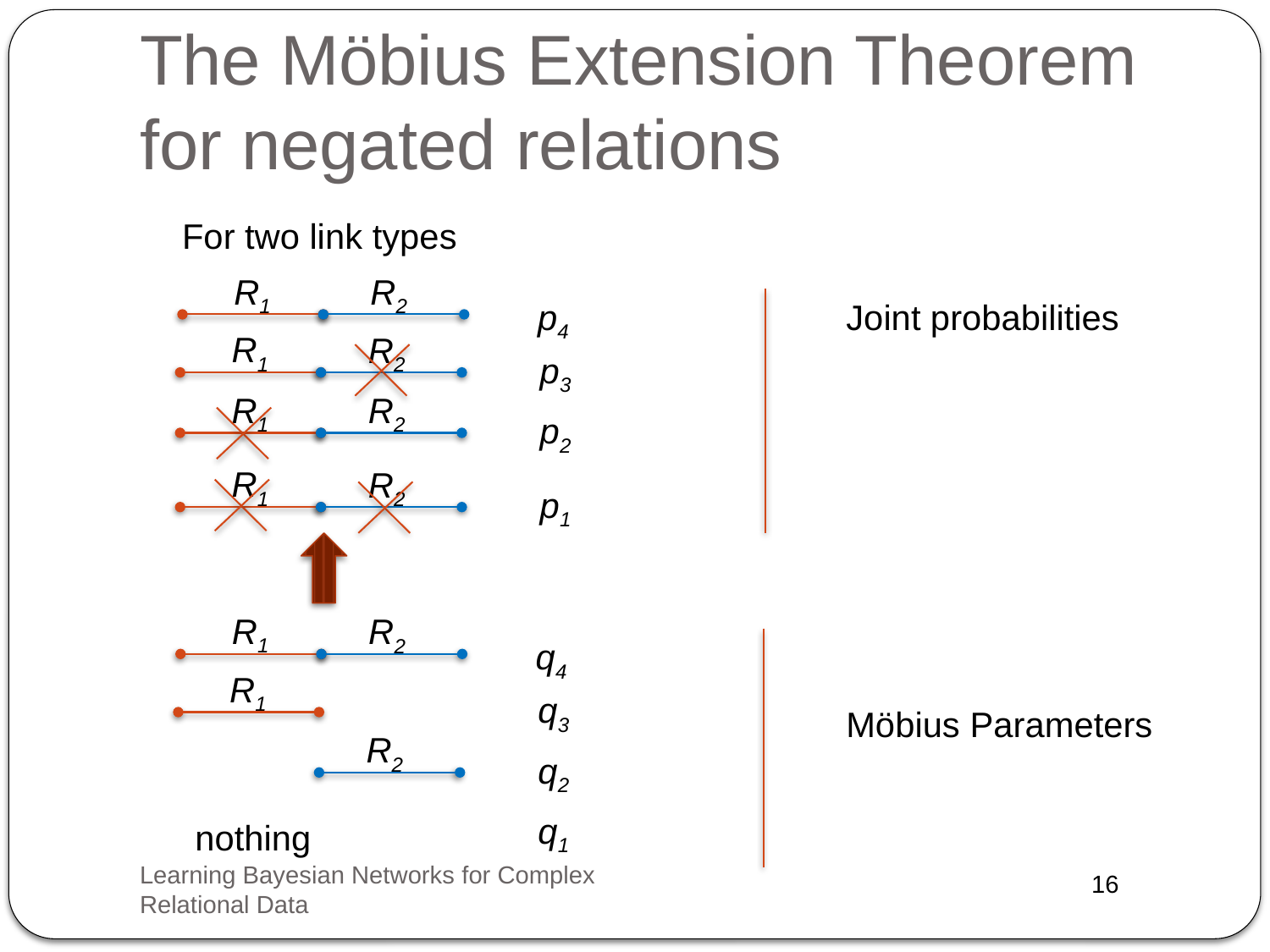

# The Möbius Extension Theorem for negated relations
For two link types
R1
R2
p4
Joint probabilities
R1
R2
p3
R1
R2
p2
R1
R2
p1

R1
R2
q4
R1
q3
Möbius Parameters
R2
q2
q1
nothing
Learning Bayesian Networks for Complex Relational Data